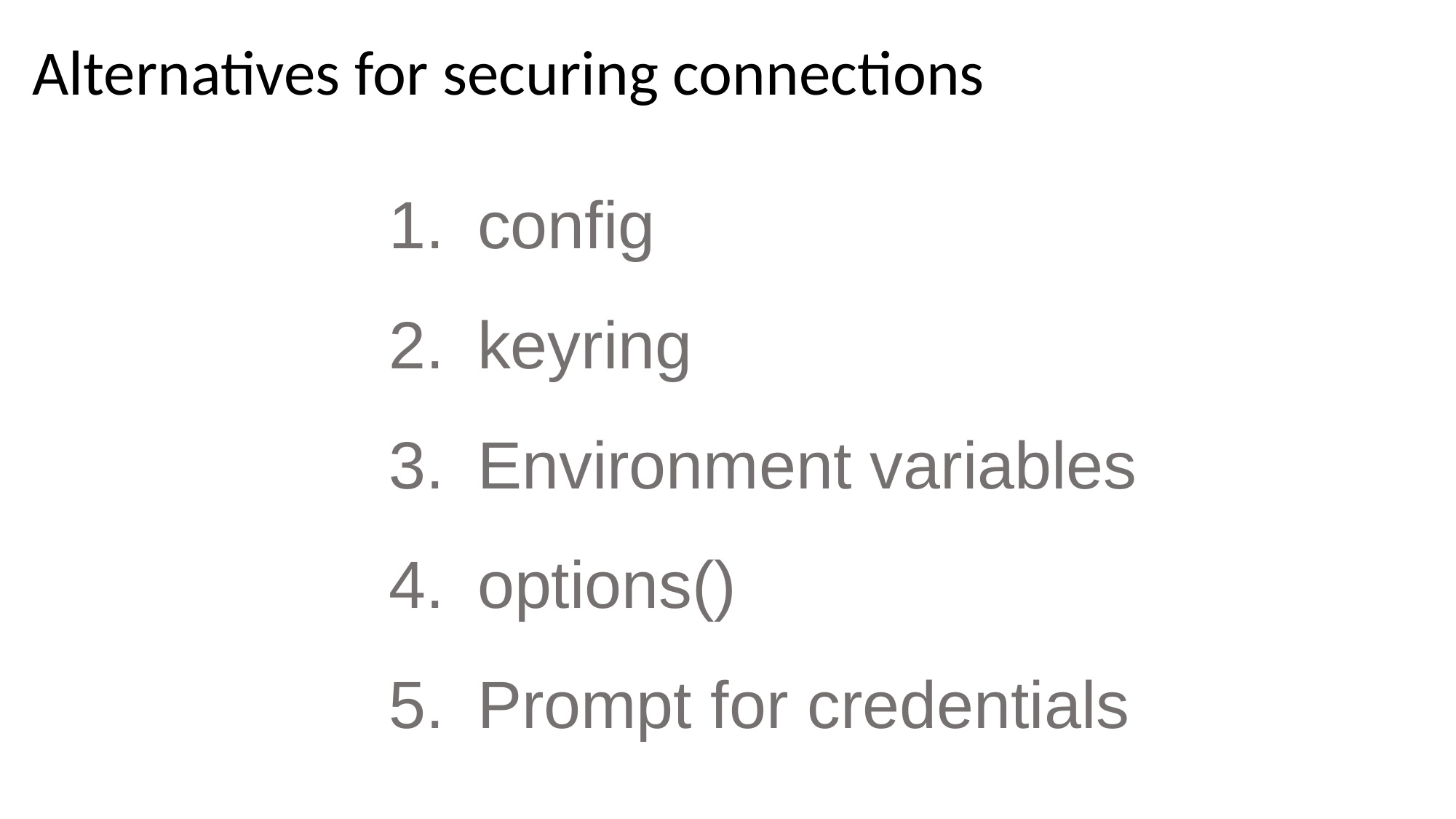

# Alternatives for securing connections
config
keyring
Environment variables
options()
Prompt for credentials